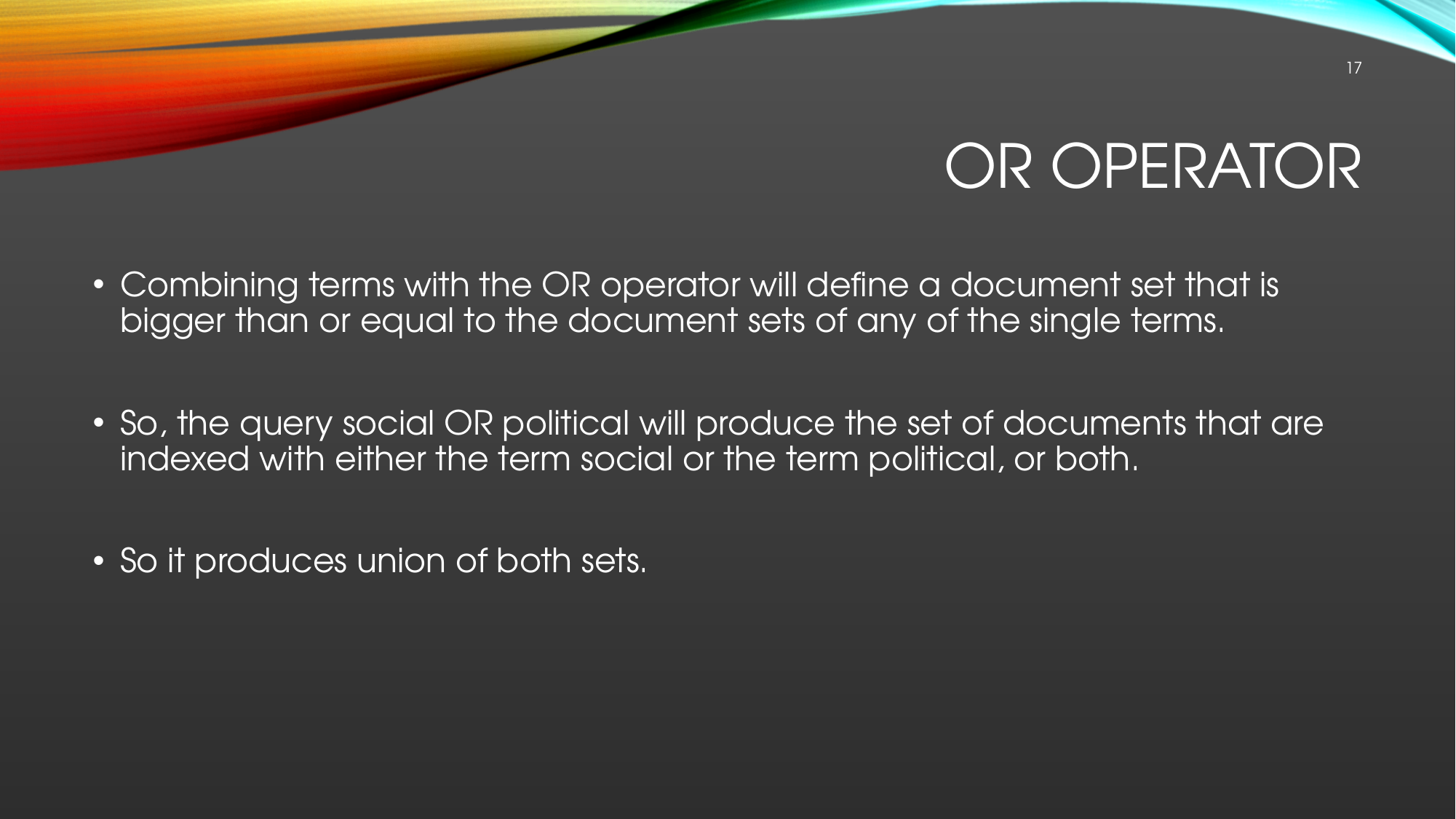

17
# OR Operator
Combining terms with the OR operator will define a document set that is bigger than or equal to the document sets of any of the single terms.

So, the query social OR political will produce the set of documents that are indexed with either the term social or the term political, or both.

So it produces union of both sets.